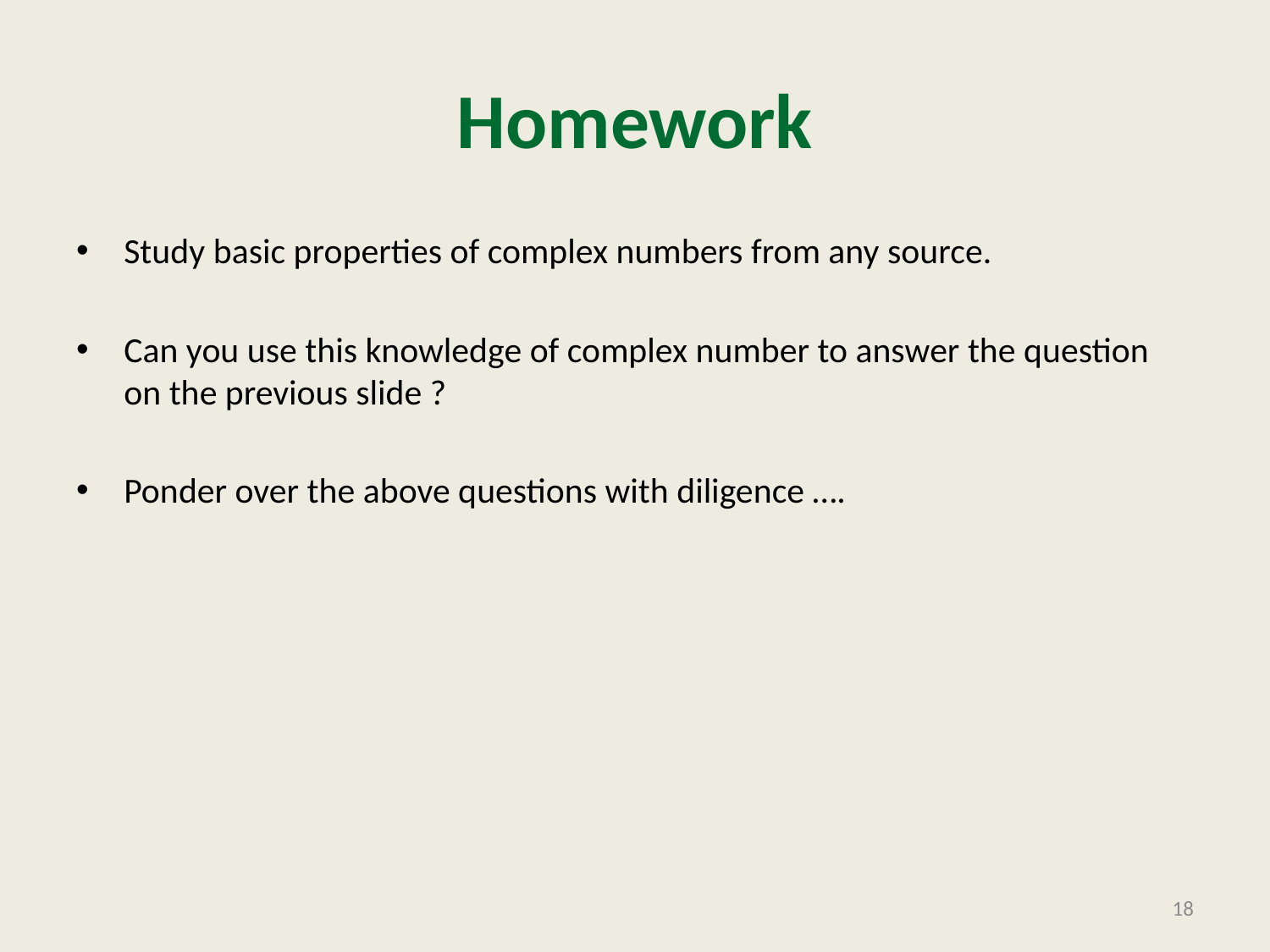

# Homework
Study basic properties of complex numbers from any source.

Can you use this knowledge of complex number to answer the question on the previous slide ?

Ponder over the above questions with diligence ….

18